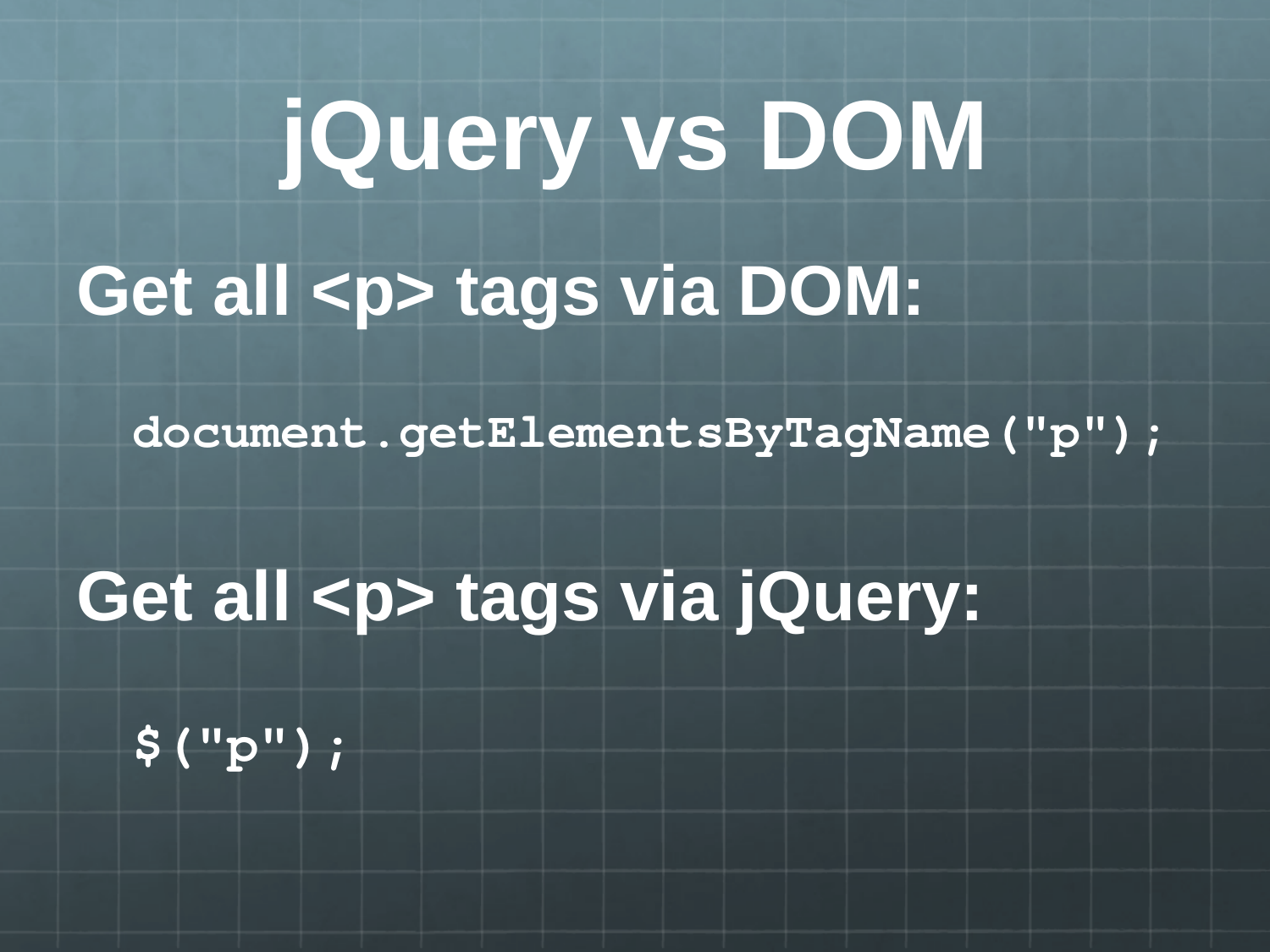

# jQuery vs DOM
Get all <p> tags via DOM:

document.getElementsByTagName("p");

Get all <p> tags via jQuery:

$("p");